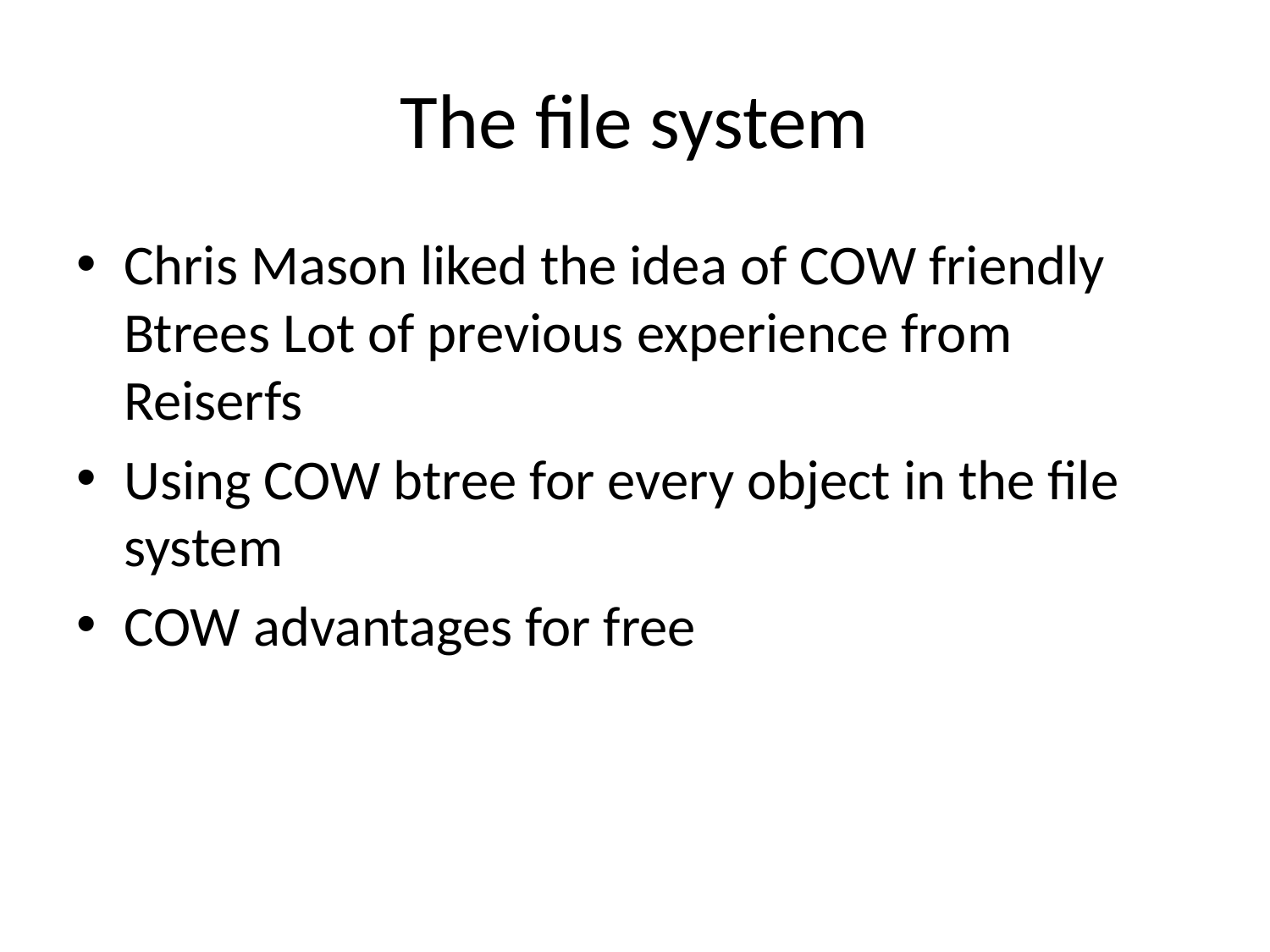

# The file system
Chris Mason liked the idea of COW friendly Btrees Lot of previous experience from Reiserfs
Using COW btree for every object in the file system
COW advantages for free